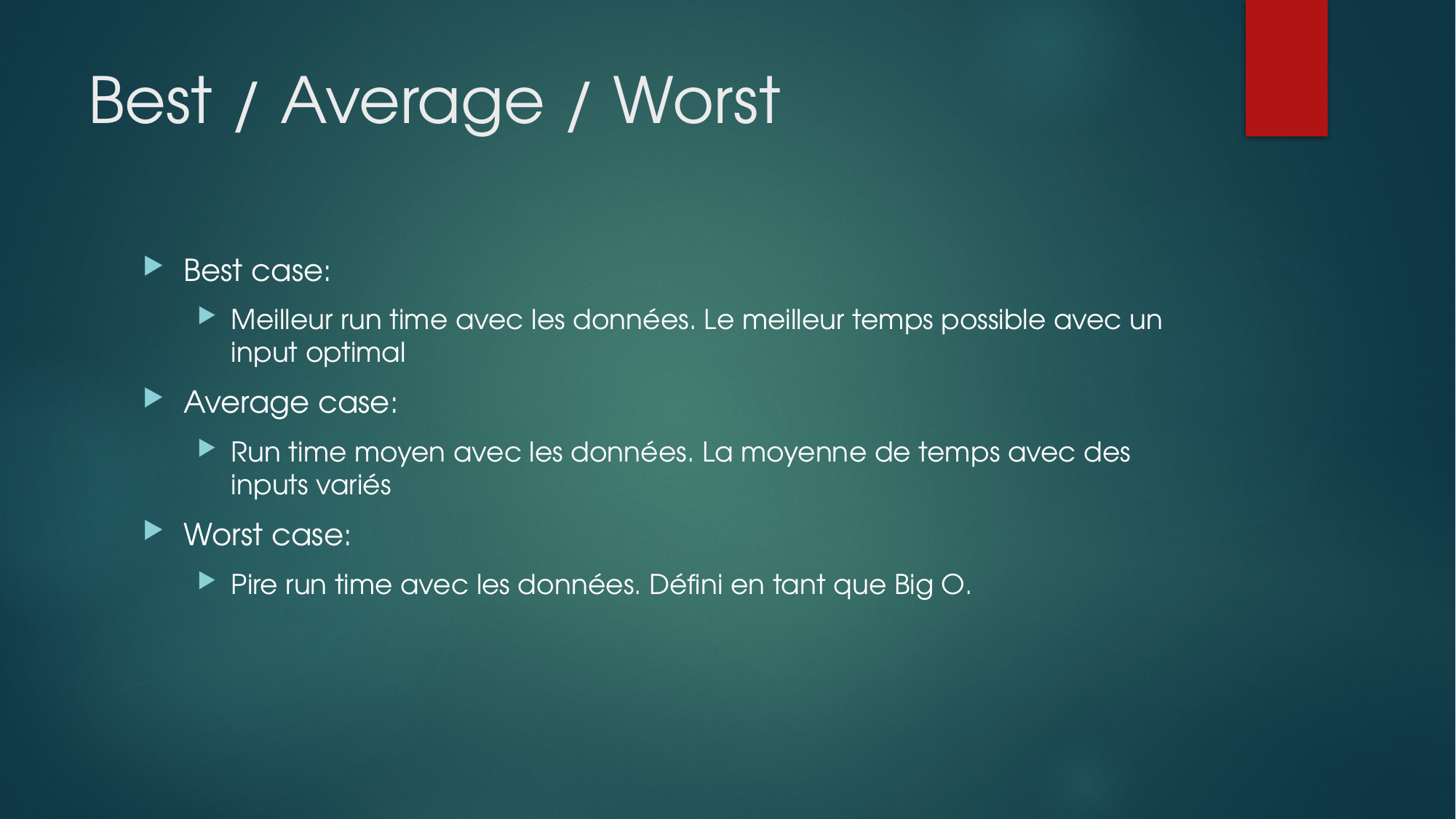

# Best / Average / Worst
Best case:
Meilleur run time avec les données. Le meilleur temps possible avec un input optimal
Average case:
Run time moyen avec les données. La moyenne de temps avec des inputs variés
Worst case:
Pire run time avec les données. Défini en tant que Big O.